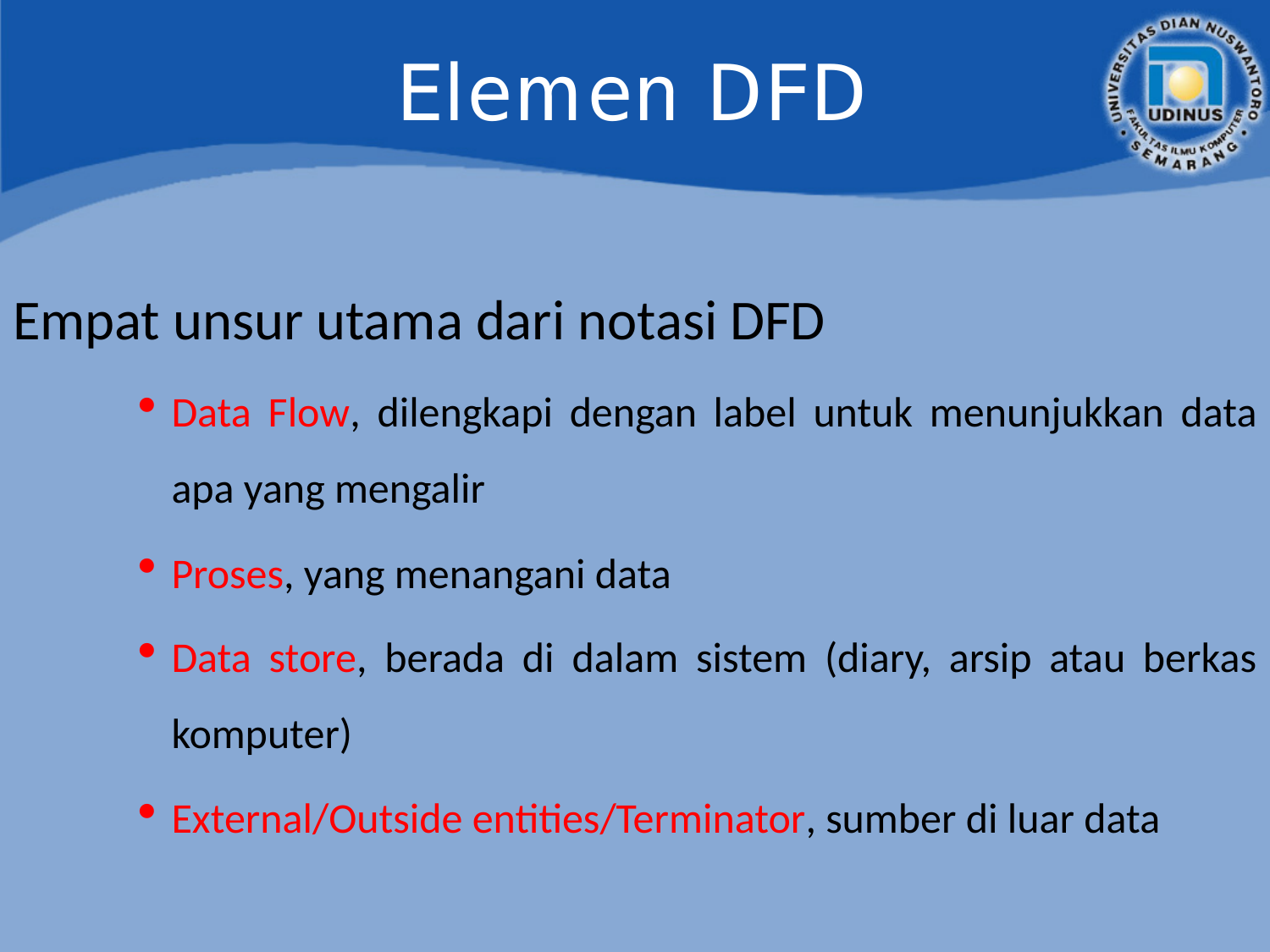

# Elemen DFD
Empat unsur utama dari notasi DFD
Data Flow, dilengkapi dengan label untuk menunjukkan data apa yang mengalir
Proses, yang menangani data
Data store, berada di dalam sistem (diary, arsip atau berkas komputer)
External/Outside entities/Terminator, sumber di luar data